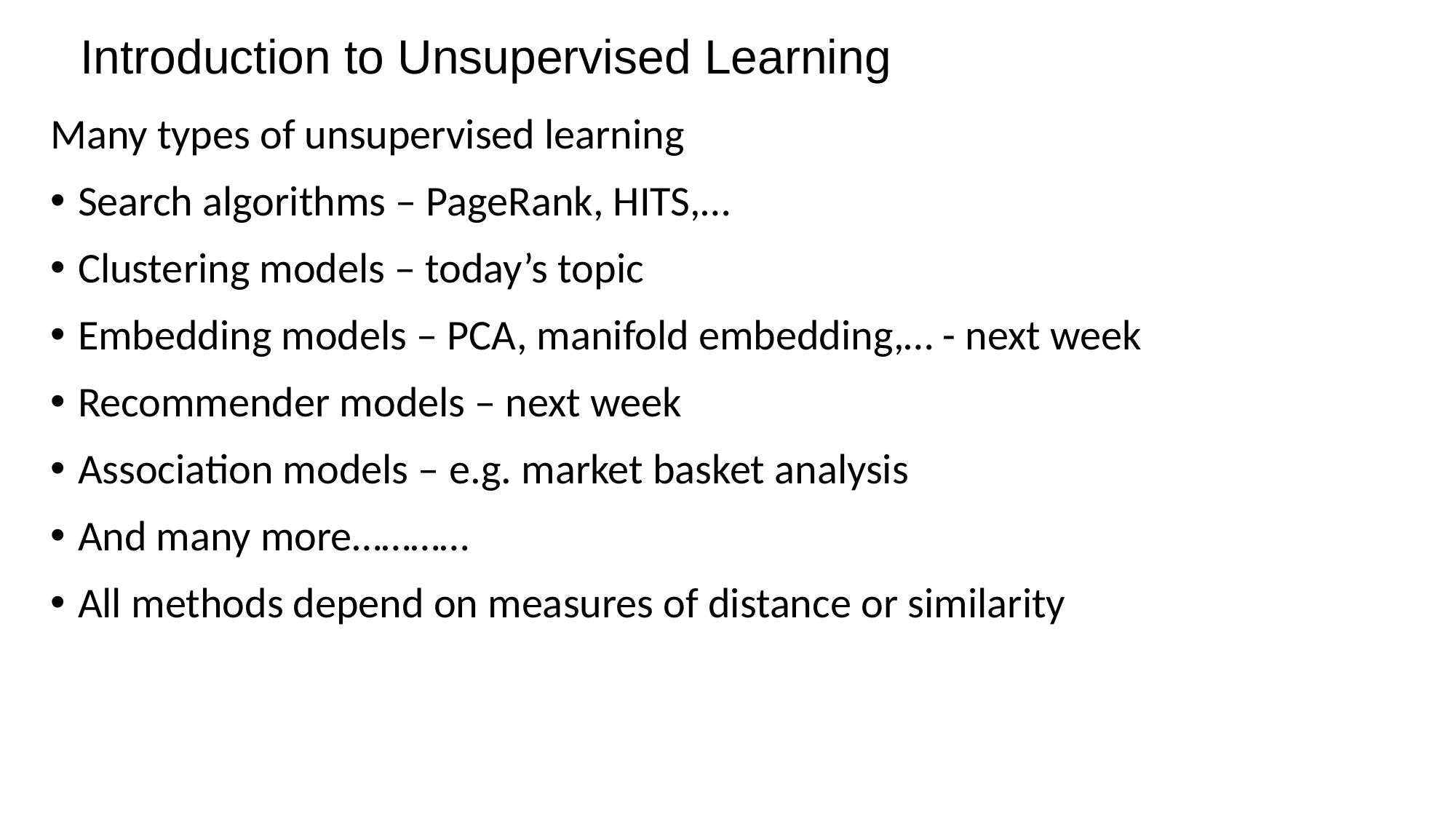

# Introduction to Unsupervised Learning
Many types of unsupervised learning
Search algorithms – PageRank, HITS,…
Clustering models – today’s topic
Embedding models – PCA, manifold embedding,… - next week
Recommender models – next week
Association models – e.g. market basket analysis
And many more…………
All methods depend on measures of distance or similarity